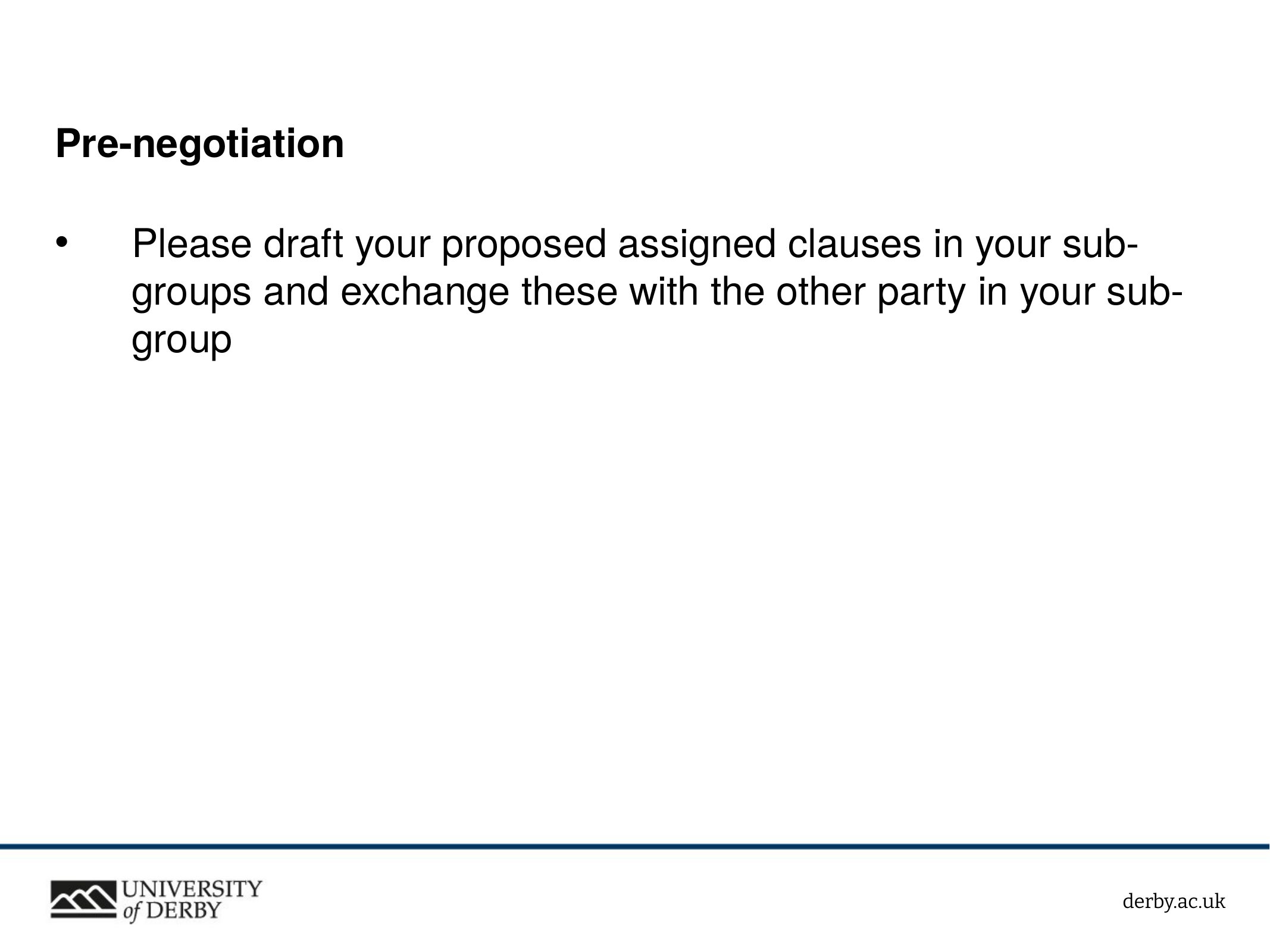

#
75
Pre-negotiation
Please draft your proposed assigned clauses in your sub-groups and exchange these with the other party in your sub-group